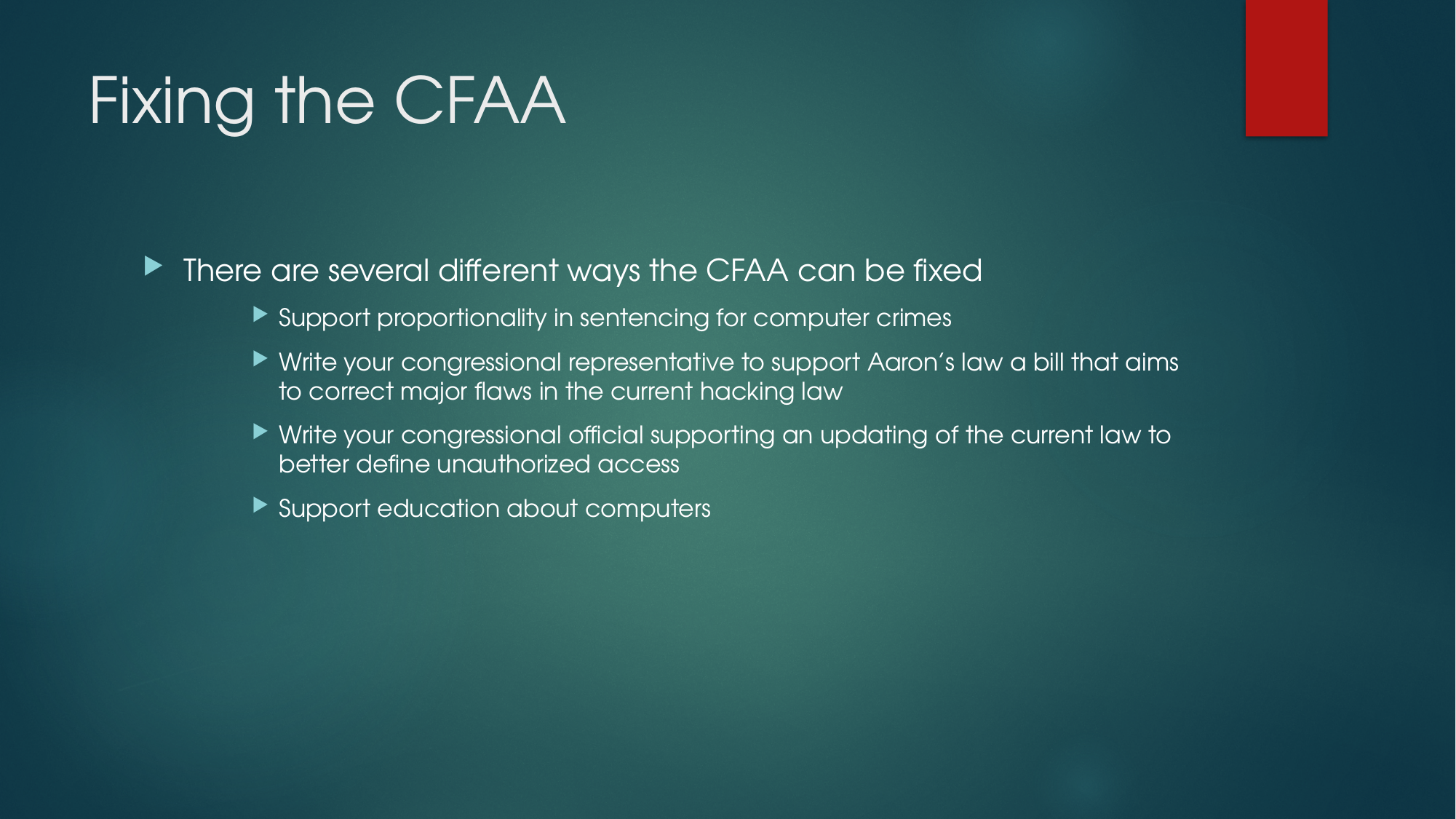

# Fixing the CFAA
There are several different ways the CFAA can be fixed
Support proportionality in sentencing for computer crimes
Write your congressional representative to support Aaron’s law a bill that aims to correct major flaws in the current hacking law
Write your congressional official supporting an updating of the current law to better define unauthorized access
Support education about computers